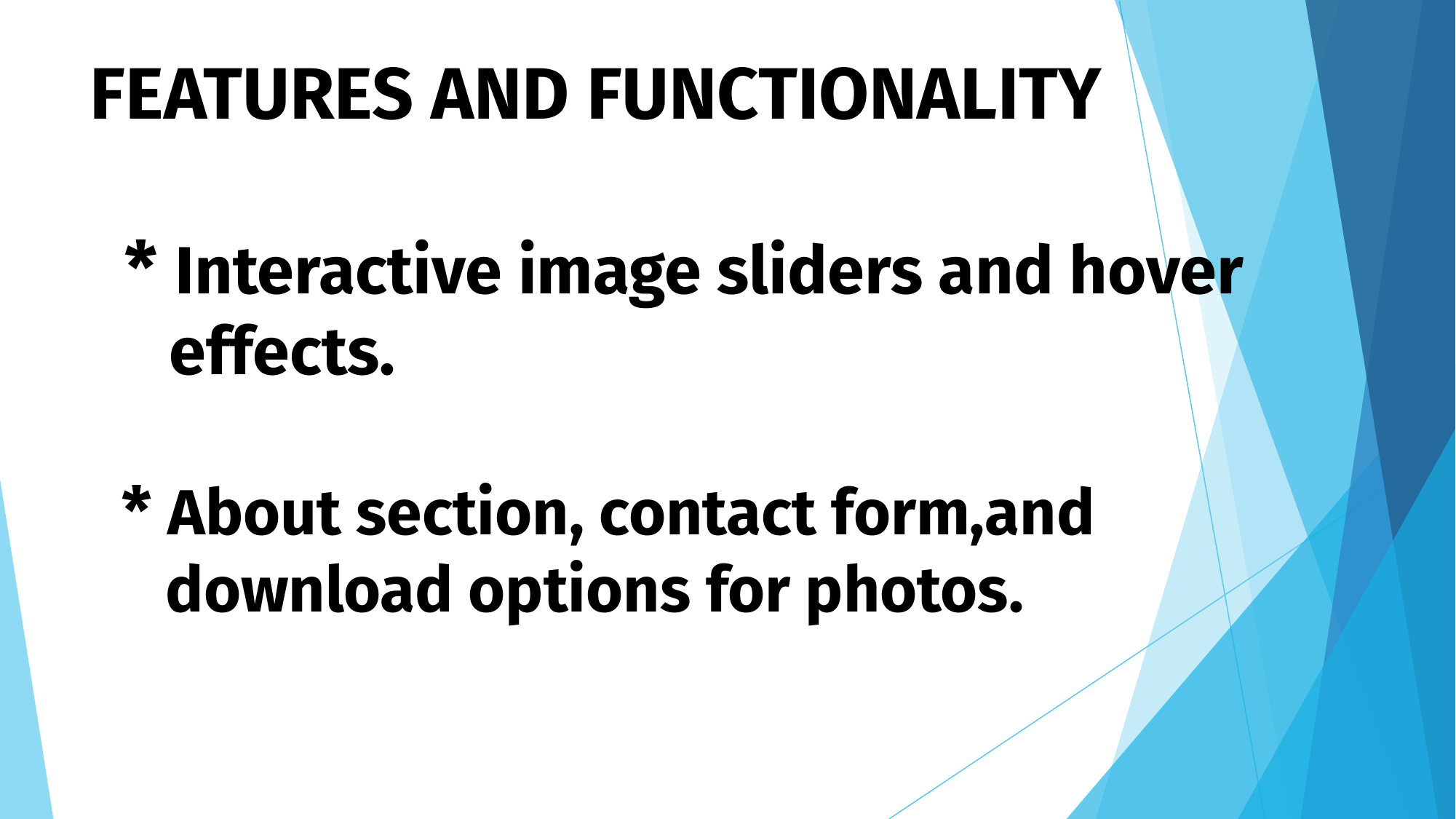

# FEATURES AND FUNCTIONALITY * Interactive image sliders and hover effects. * About section, contact form,and download options for photos.